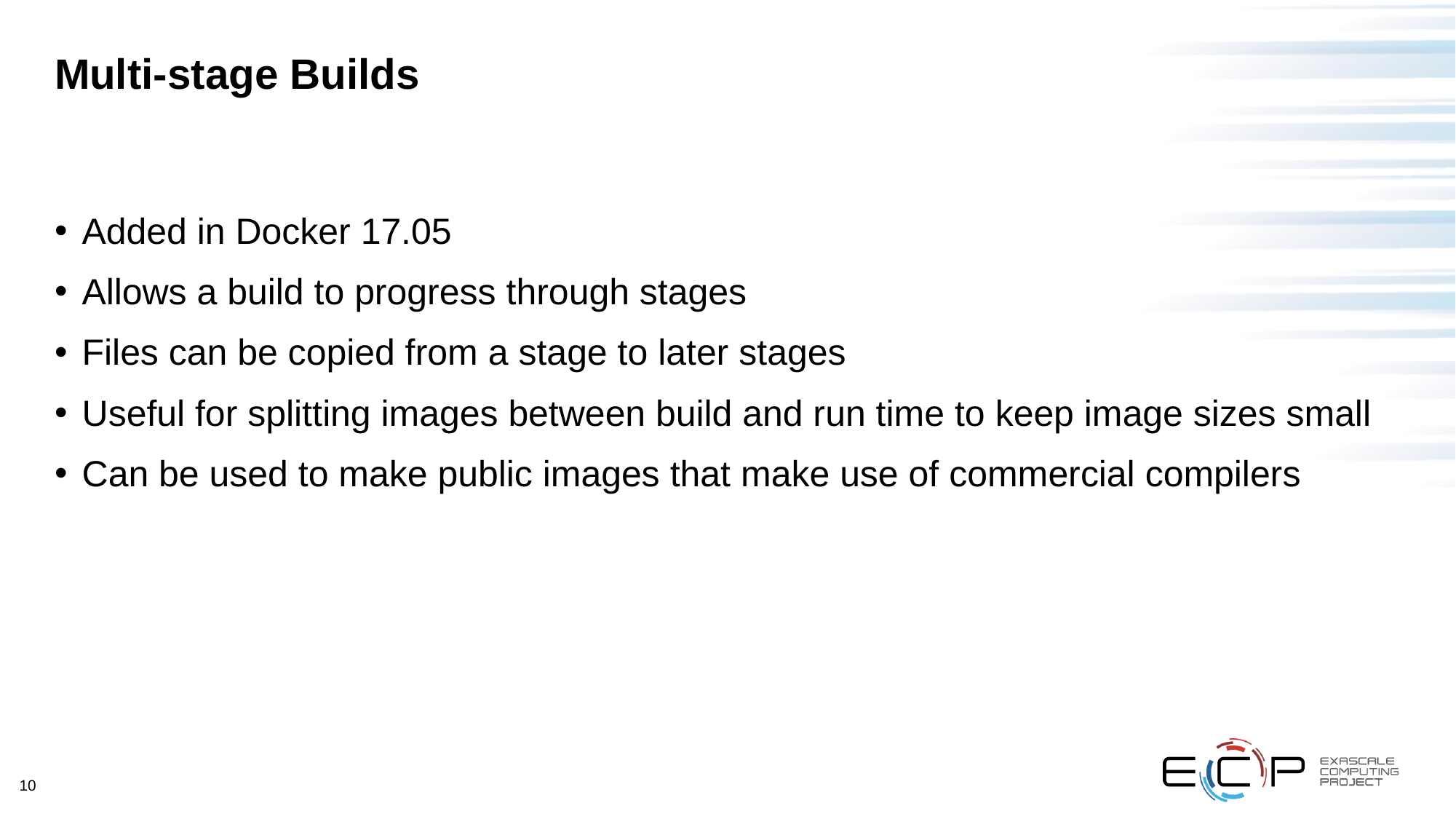

# Multi-stage Builds
Added in Docker 17.05
Allows a build to progress through stages
Files can be copied from a stage to later stages
Useful for splitting images between build and run time to keep image sizes small
Can be used to make public images that make use of commercial compilers